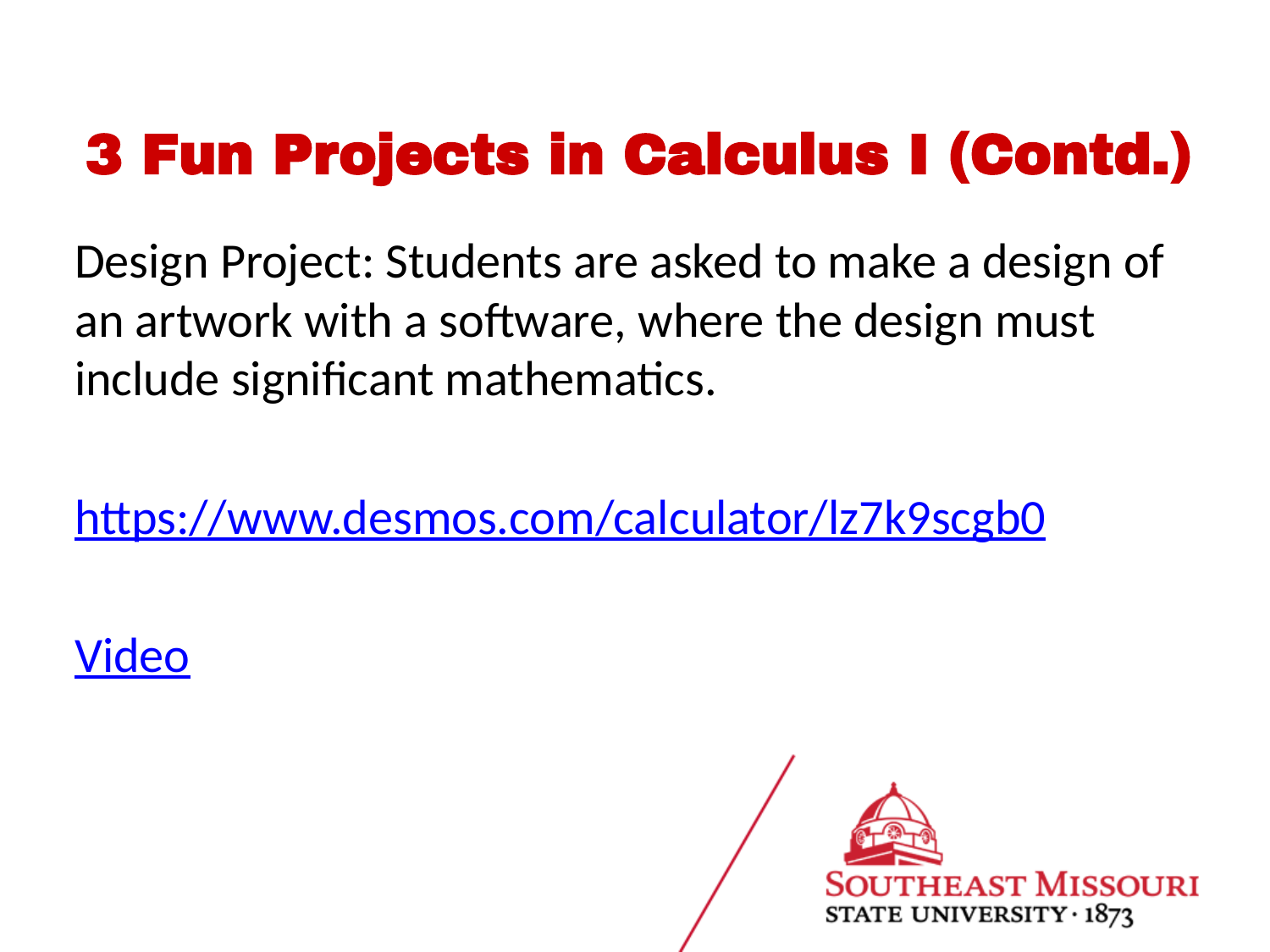

3 Fun Projects in Calculus I (Contd.)
Design Project: Students are asked to make a design of an artwork with a software, where the design must include significant mathematics.

https://www.desmos.com/calculator/lz7k9scgb0

Video